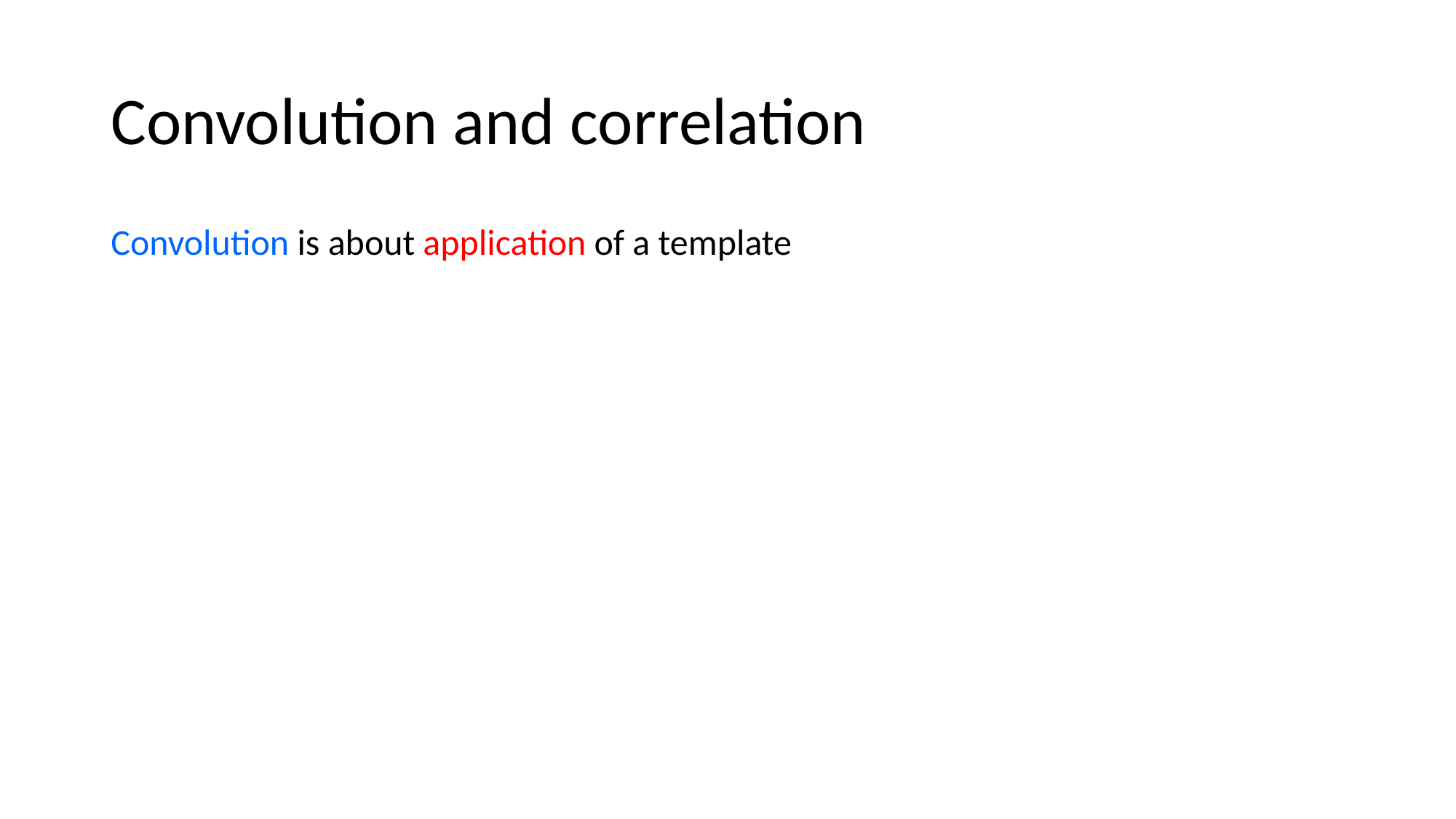

# Convolution and correlation
Convolution is about application of a template